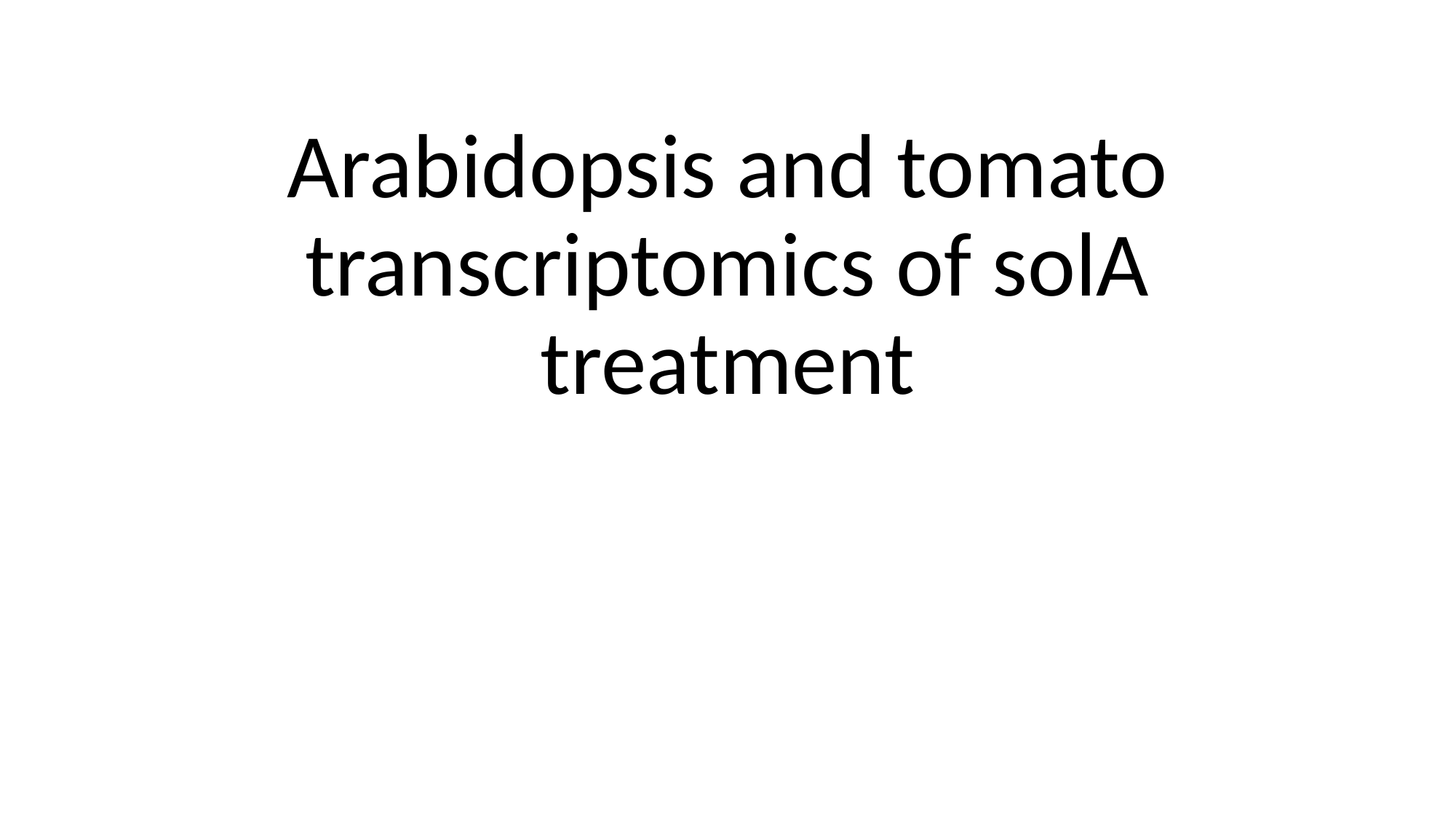

# Arabidopsis and tomato transcriptomics of solA treatment